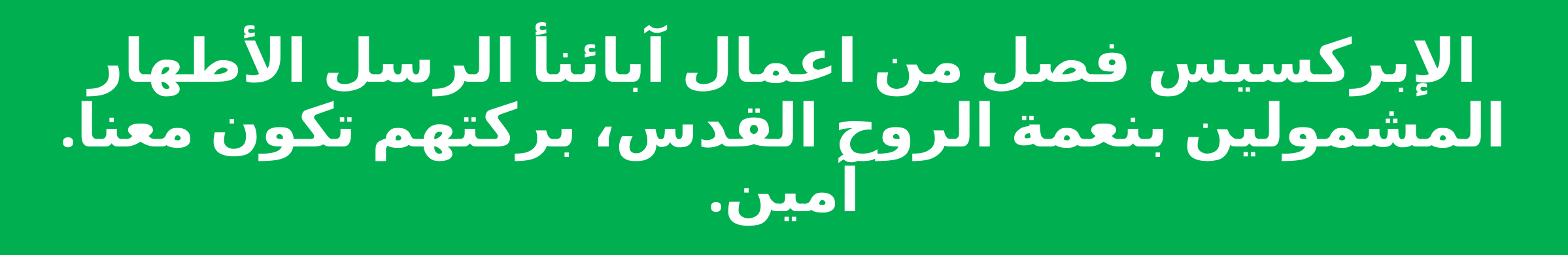

الإبركسيس فصل من اعمال آبائنأ الرسل الأطهار المشمولين بنعمة الروح القدس، بركتهم تكون معنا. آمين.